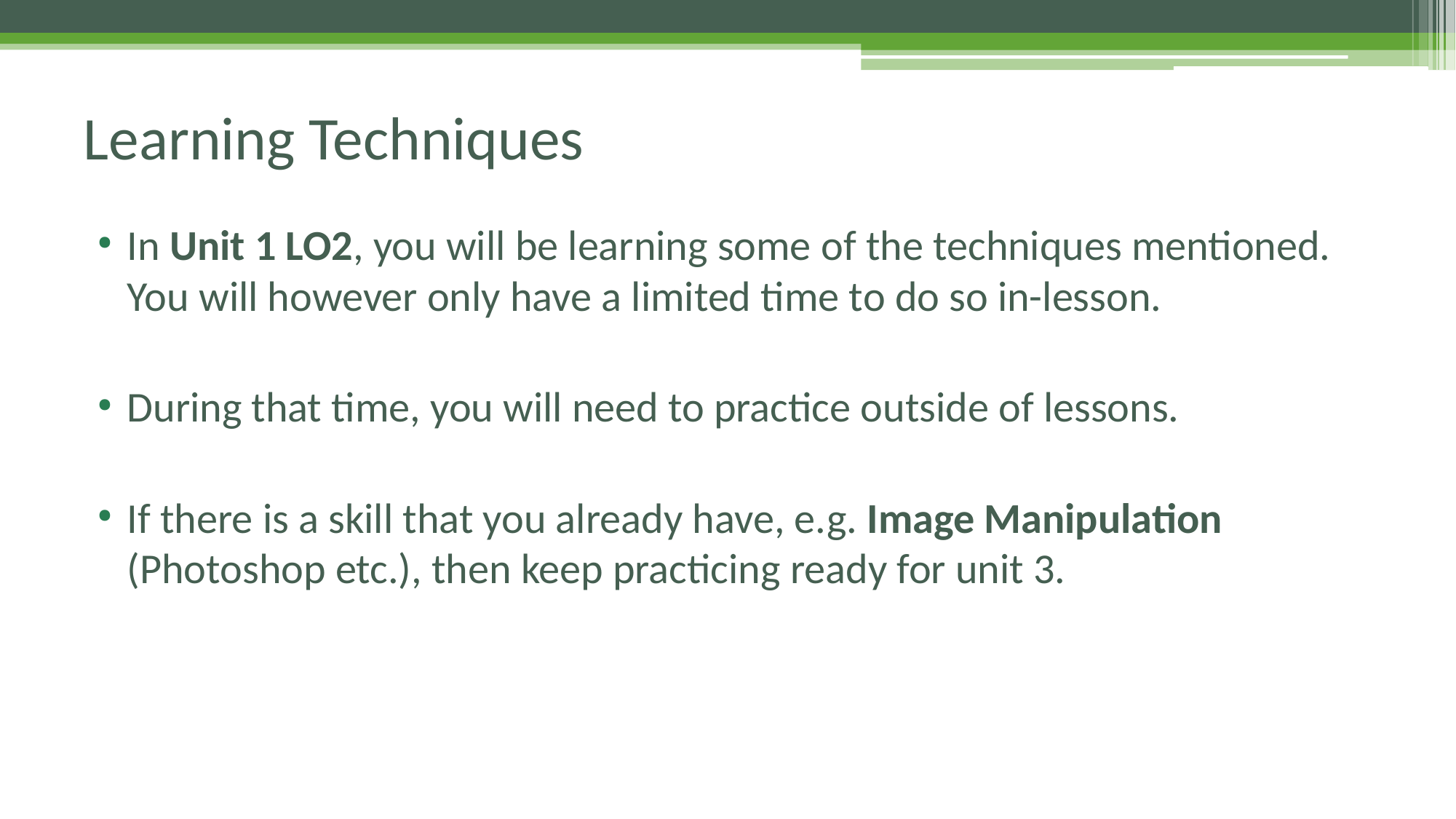

# Learning Techniques
In Unit 1 LO2, you will be learning some of the techniques mentioned. You will however only have a limited time to do so in-lesson.

During that time, you will need to practice outside of lessons.

If there is a skill that you already have, e.g. Image Manipulation (Photoshop etc.), then keep practicing ready for unit 3.